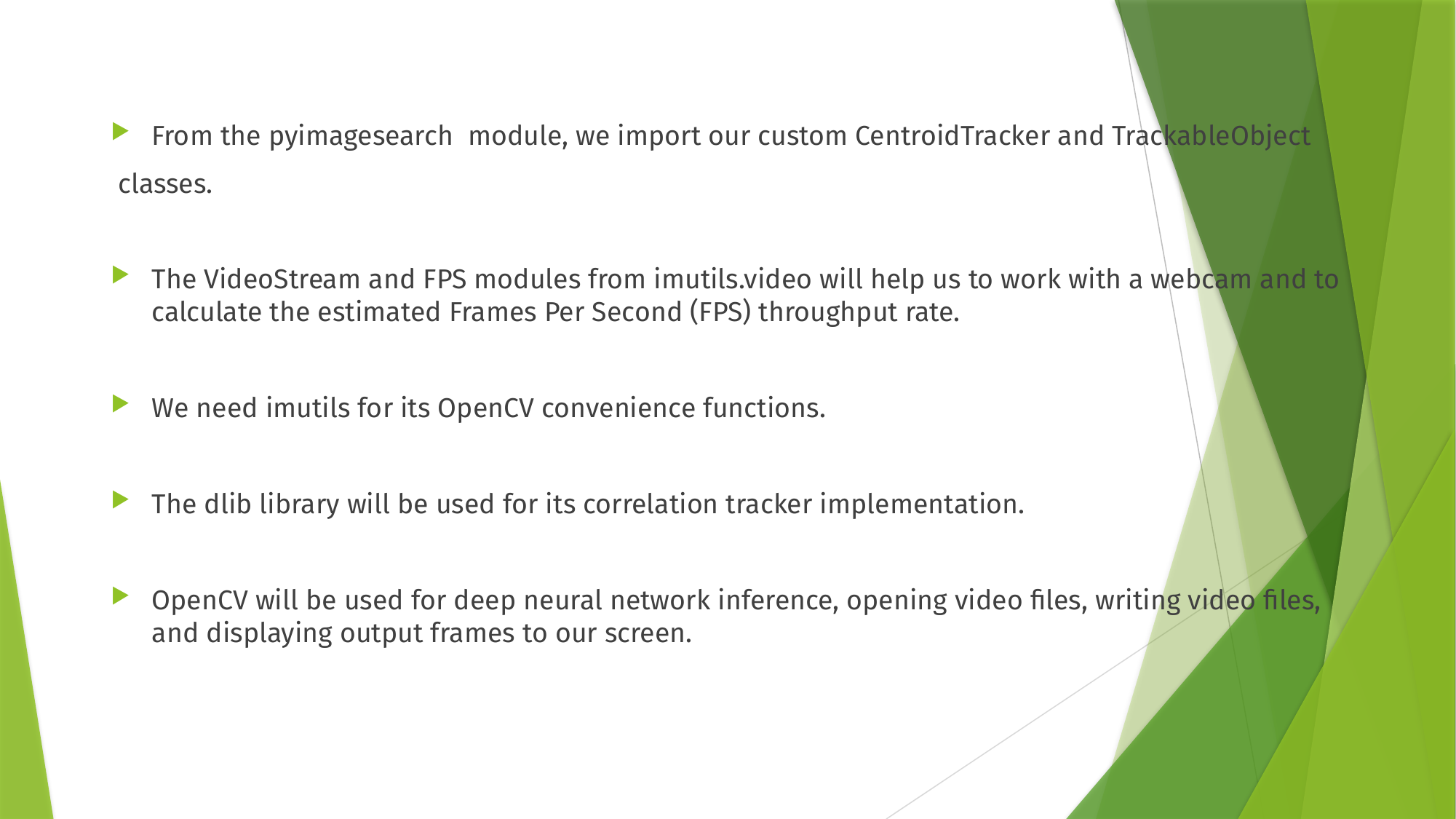

From the pyimagesearch  module, we import our custom CentroidTracker and TrackableObject
 classes.

The VideoStream and FPS modules from imutils.video will help us to work with a webcam and to calculate the estimated Frames Per Second (FPS) throughput rate.

We need imutils for its OpenCV convenience functions.

The dlib library will be used for its correlation tracker implementation.

OpenCV will be used for deep neural network inference, opening video files, writing video files, and displaying output frames to our screen.